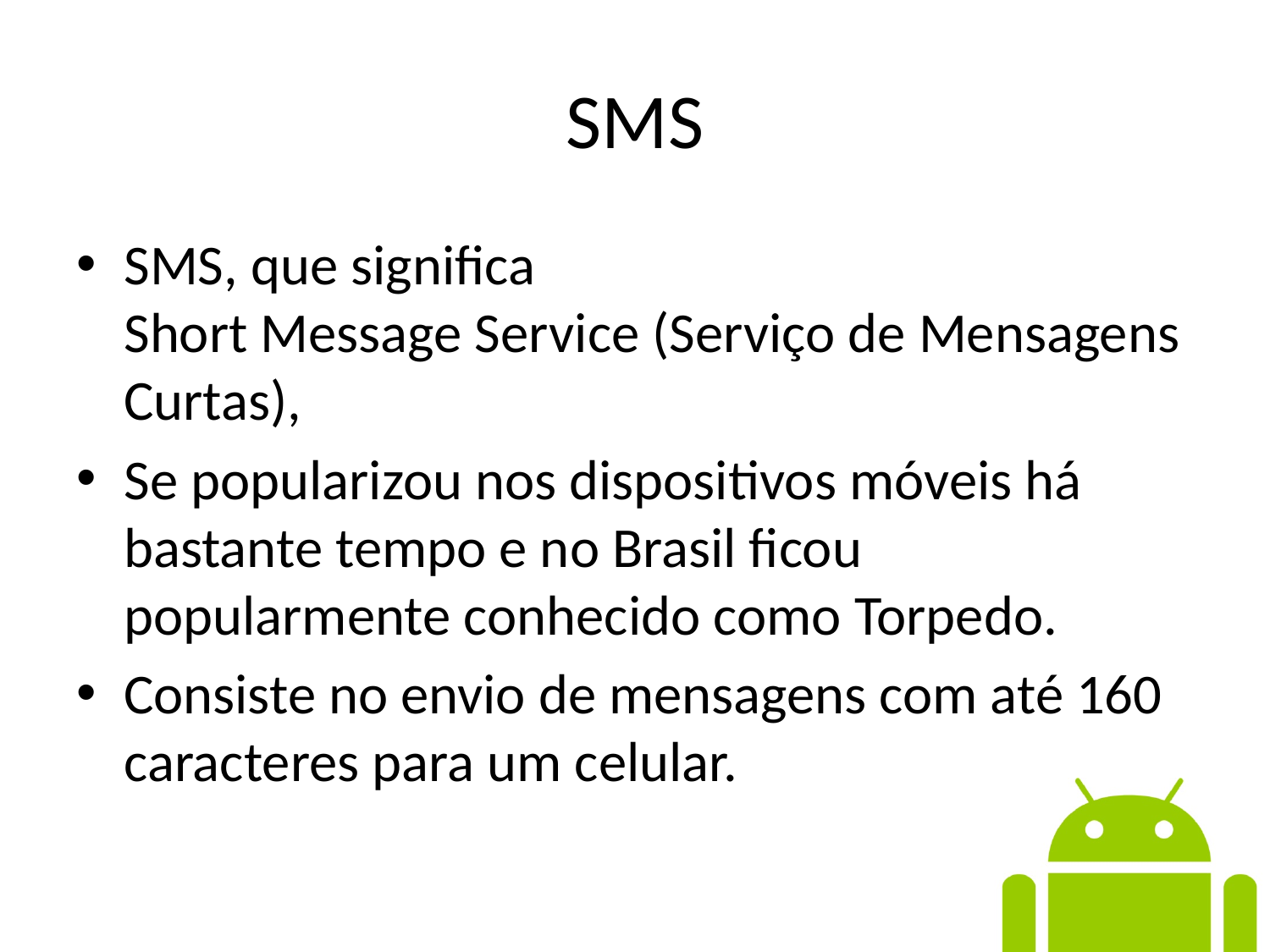

# SMS
SMS, que significa
Short Message Service (Serviço de Mensagens Curtas),
Se popularizou nos dispositivos móveis há bastante tempo e no Brasil ficou popularmente conhecido como Torpedo.
Consiste no envio de mensagens com até 160 caracteres para um celular.